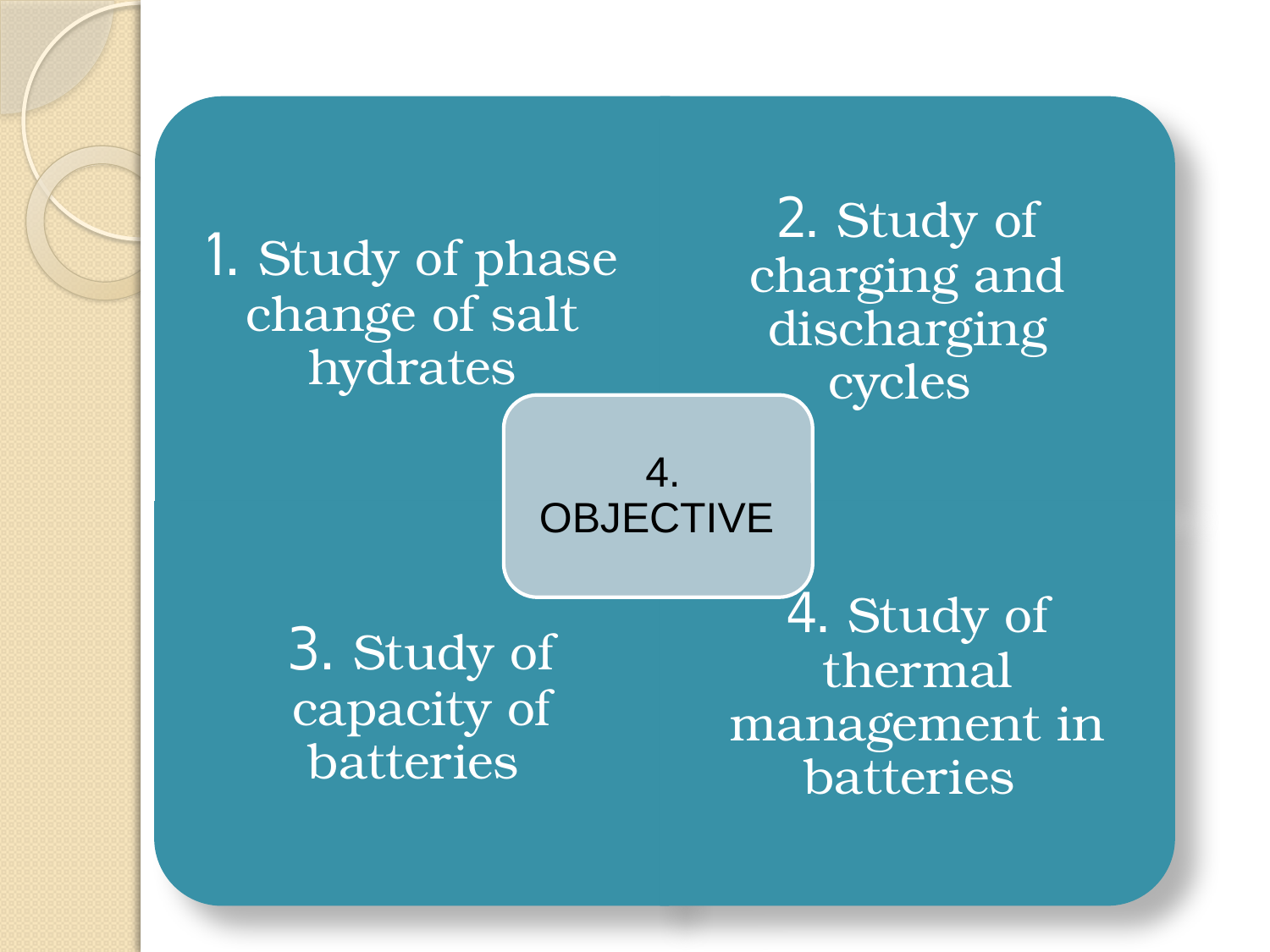

1. Study of phase change of salt hydrates
2. Study of charging and discharging cycles
3. Study of capacity of batteries
4. Study of thermal management in batteries
4. OBJECTIVE